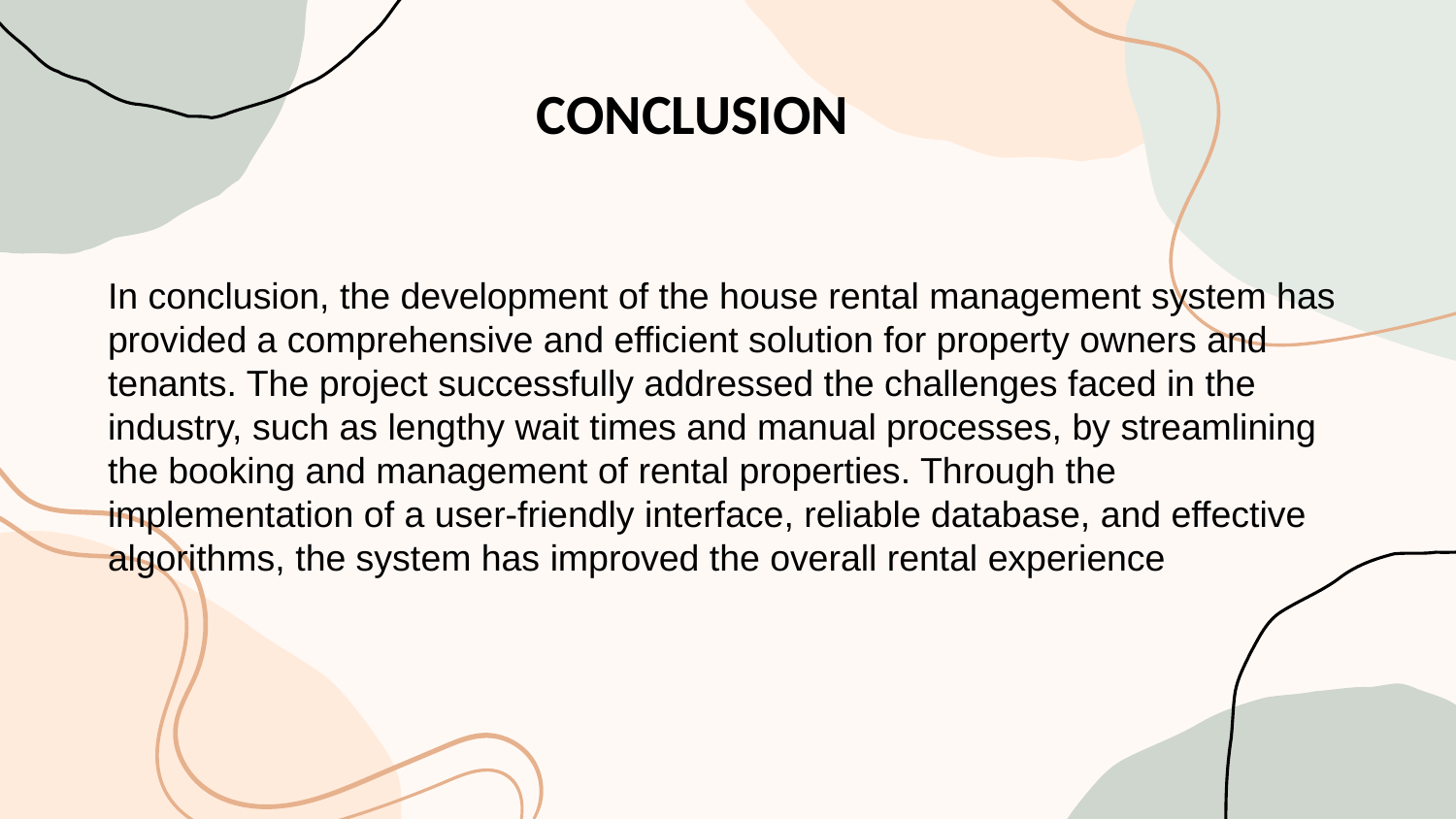

CONCLUSION
In conclusion, the development of the house rental management system has provided a comprehensive and efficient solution for property owners and tenants. The project successfully addressed the challenges faced in the industry, such as lengthy wait times and manual processes, by streamlining the booking and management of rental properties. Through the implementation of a user-friendly interface, reliable database, and effective algorithms, the system has improved the overall rental experience